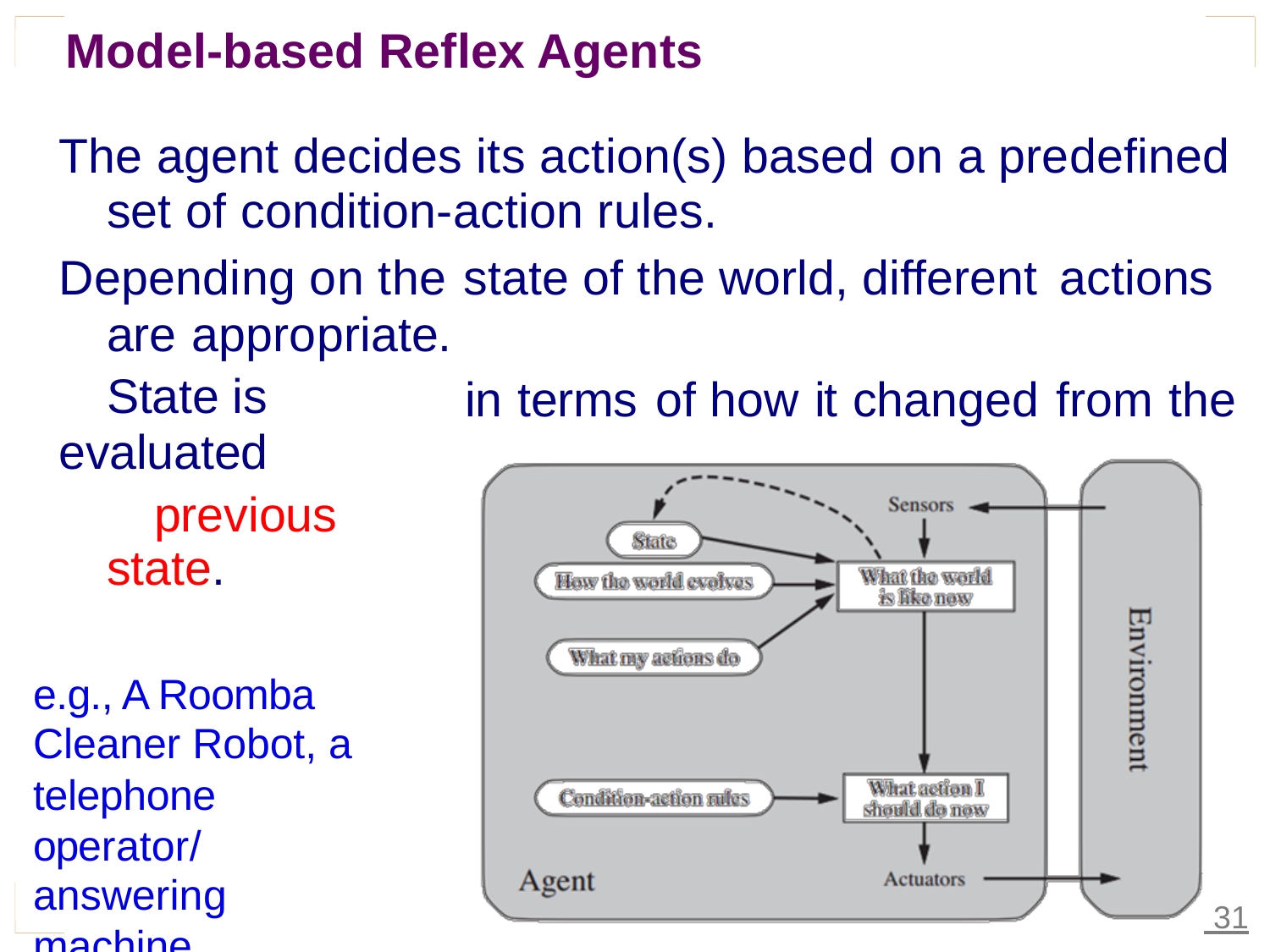

Model-based Reflex Agents
The agent decides its action(s) based on a predefined
set of condition-action rules.
Depending on the
are appropriate.
State is evaluated
previous state.
state of the world, different
actions
in
terms
of
how
it
changed
from
the

e.g., A Roomba
Cleaner Robot, a
telephone
operator/answering
machine.

 31